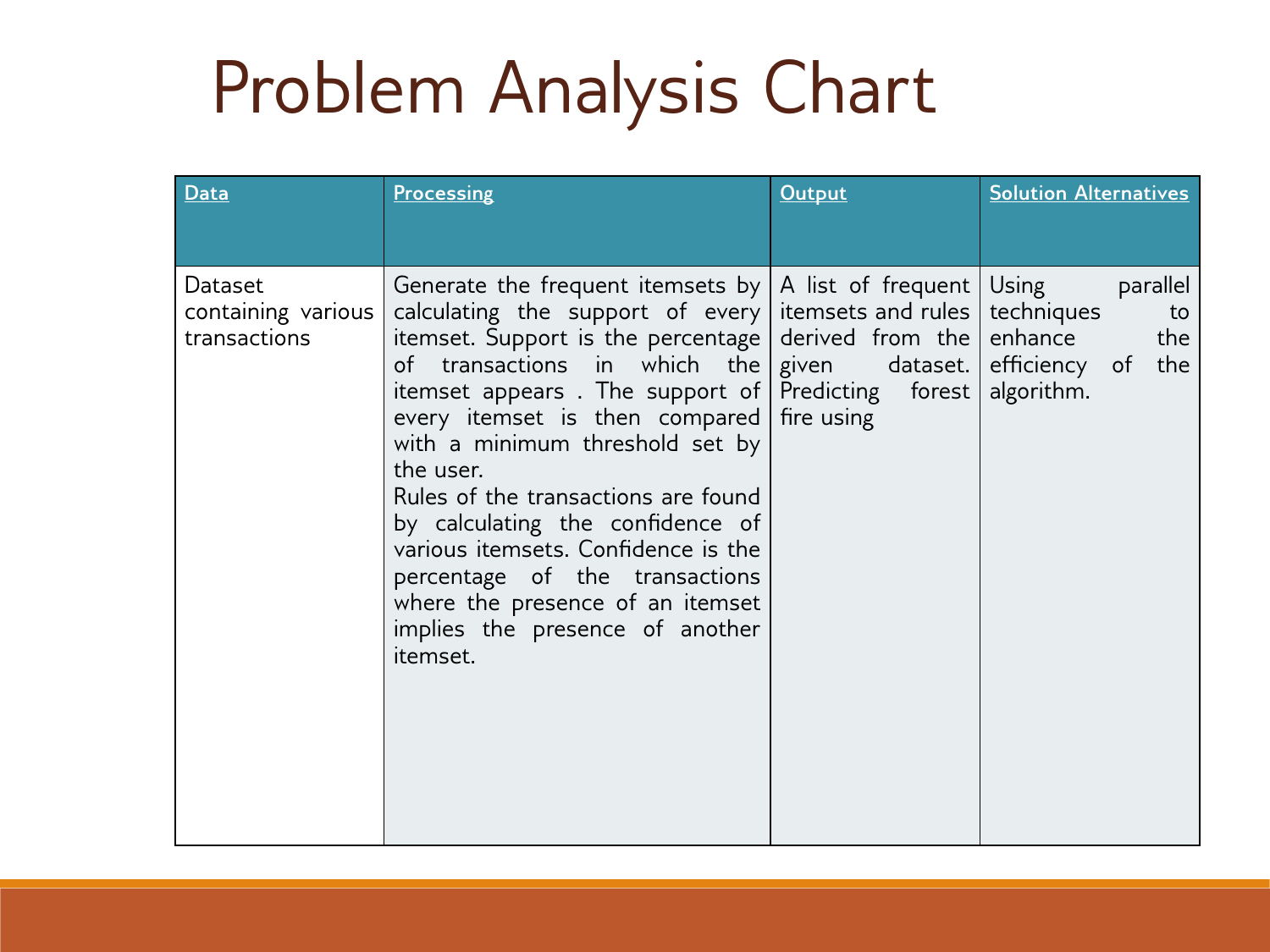

Problem Analysis Chart
| Data | Processing | Output | Solution Alternatives |
| --- | --- | --- | --- |
| Dataset containing various transactions | Generate the frequent itemsets by calculating the support of every itemset. Support is the percentage of transactions in which the itemset appears . The support of every itemset is then compared with a minimum threshold set by the user. Rules of the transactions are found by calculating the confidence of various itemsets. Confidence is the percentage of the transactions where the presence of an itemset implies the presence of another itemset. | A list of frequent itemsets and rules derived from the given dataset. Predicting forest fire using | Using parallel techniques to enhance the efficiency of the algorithm. |